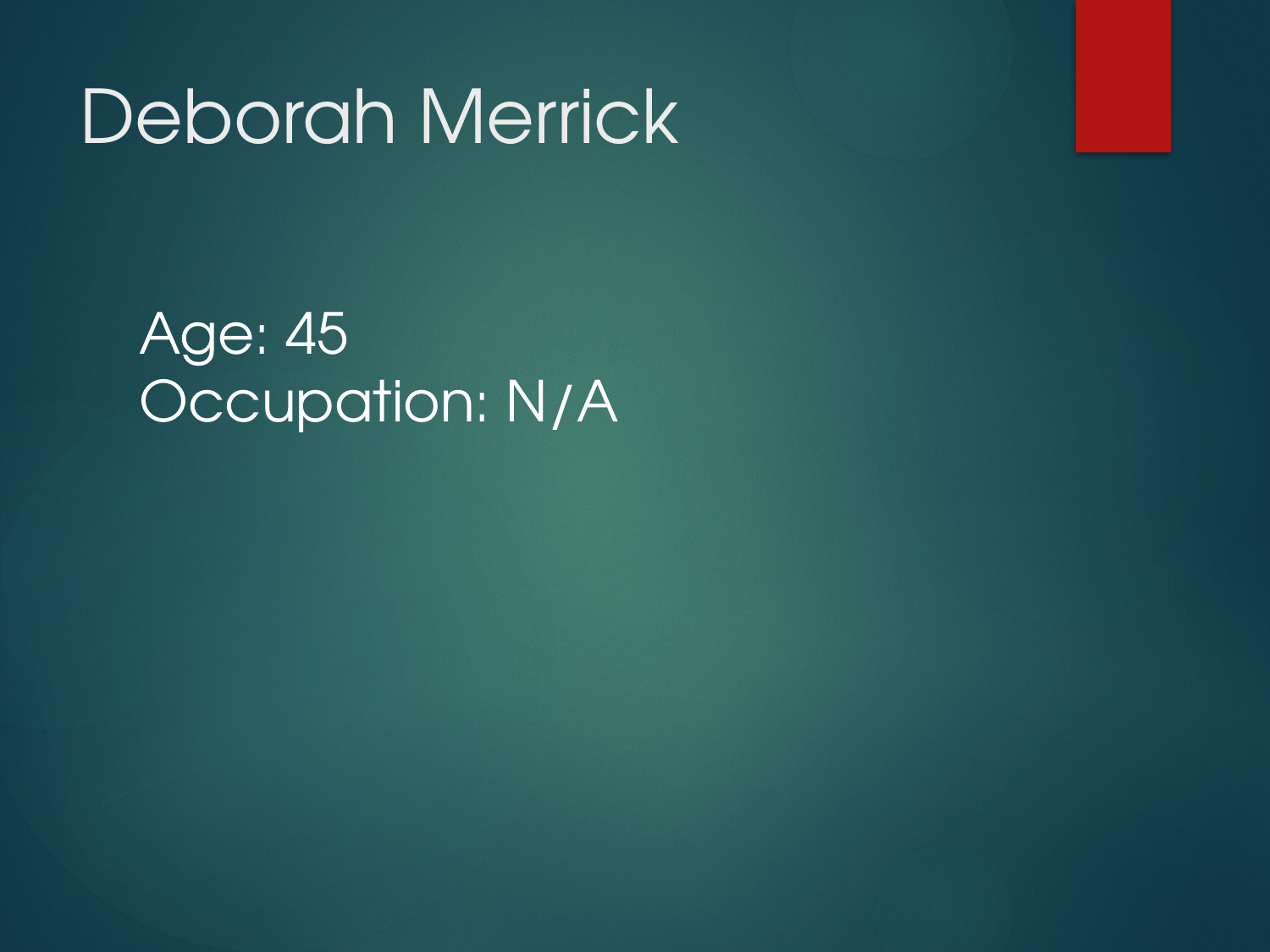

# Deborah Merrick

Age: 45
Occupation: N/A